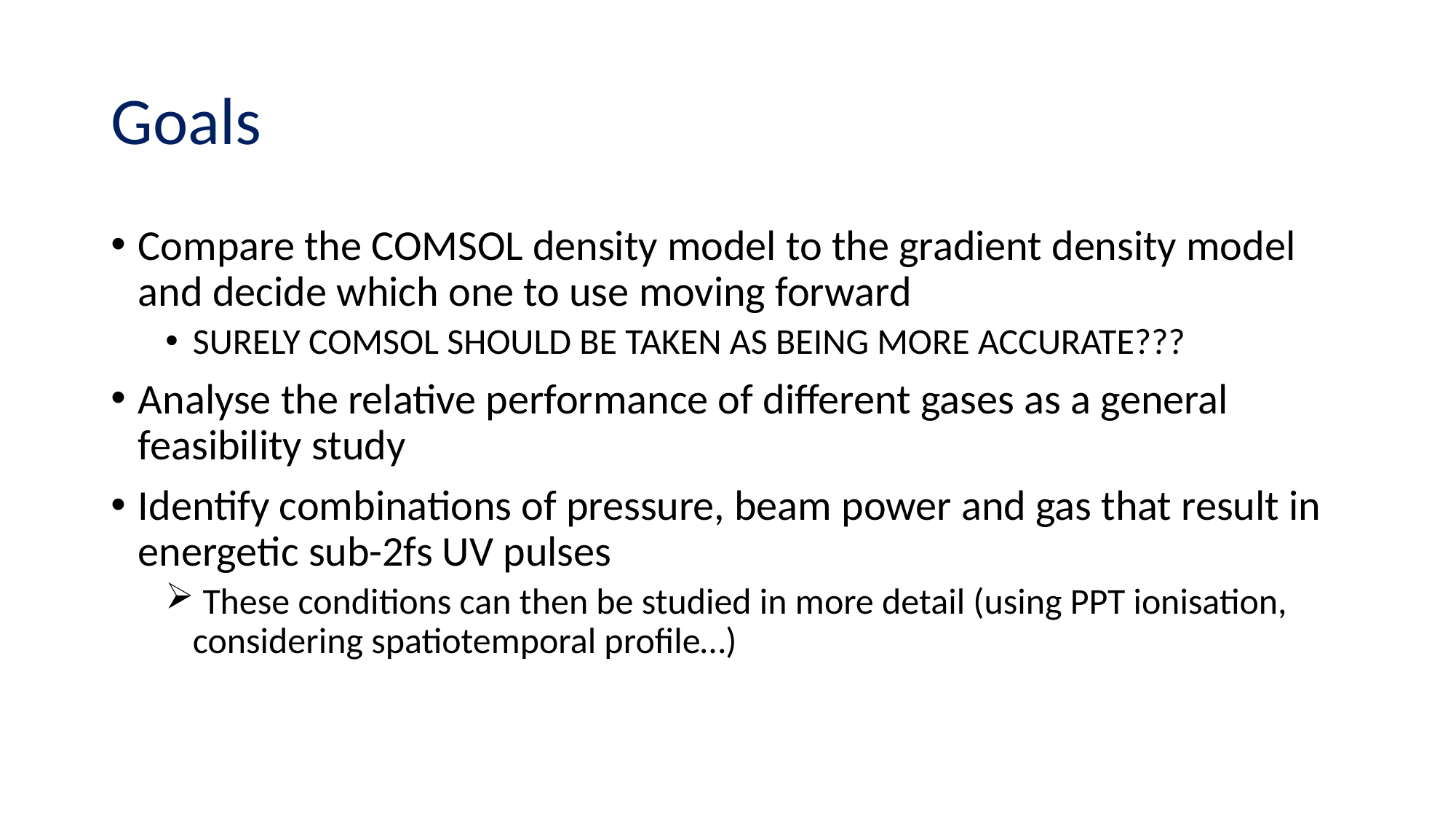

# Goals
Compare the COMSOL density model to the gradient density model and decide which one to use moving forward
SURELY COMSOL SHOULD BE TAKEN AS BEING MORE ACCURATE???
Analyse the relative performance of different gases as a general feasibility study
Identify combinations of pressure, beam power and gas that result in energetic sub-2fs UV pulses
 These conditions can then be studied in more detail (using PPT ionisation, considering spatiotemporal profile…)